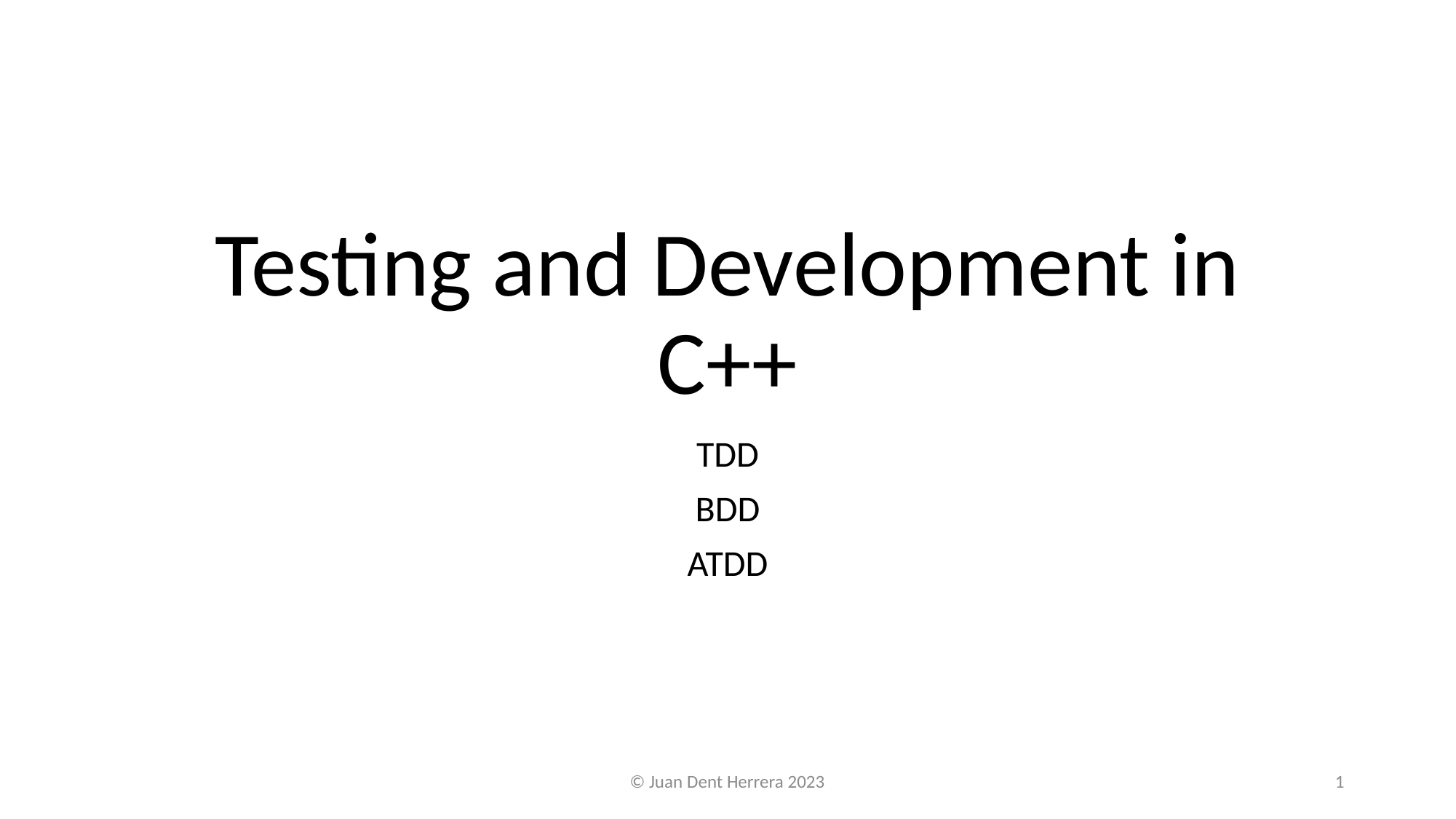

# Testing and Development in C++
TDD
BDD
ATDD
© Juan Dent Herrera 2023
1